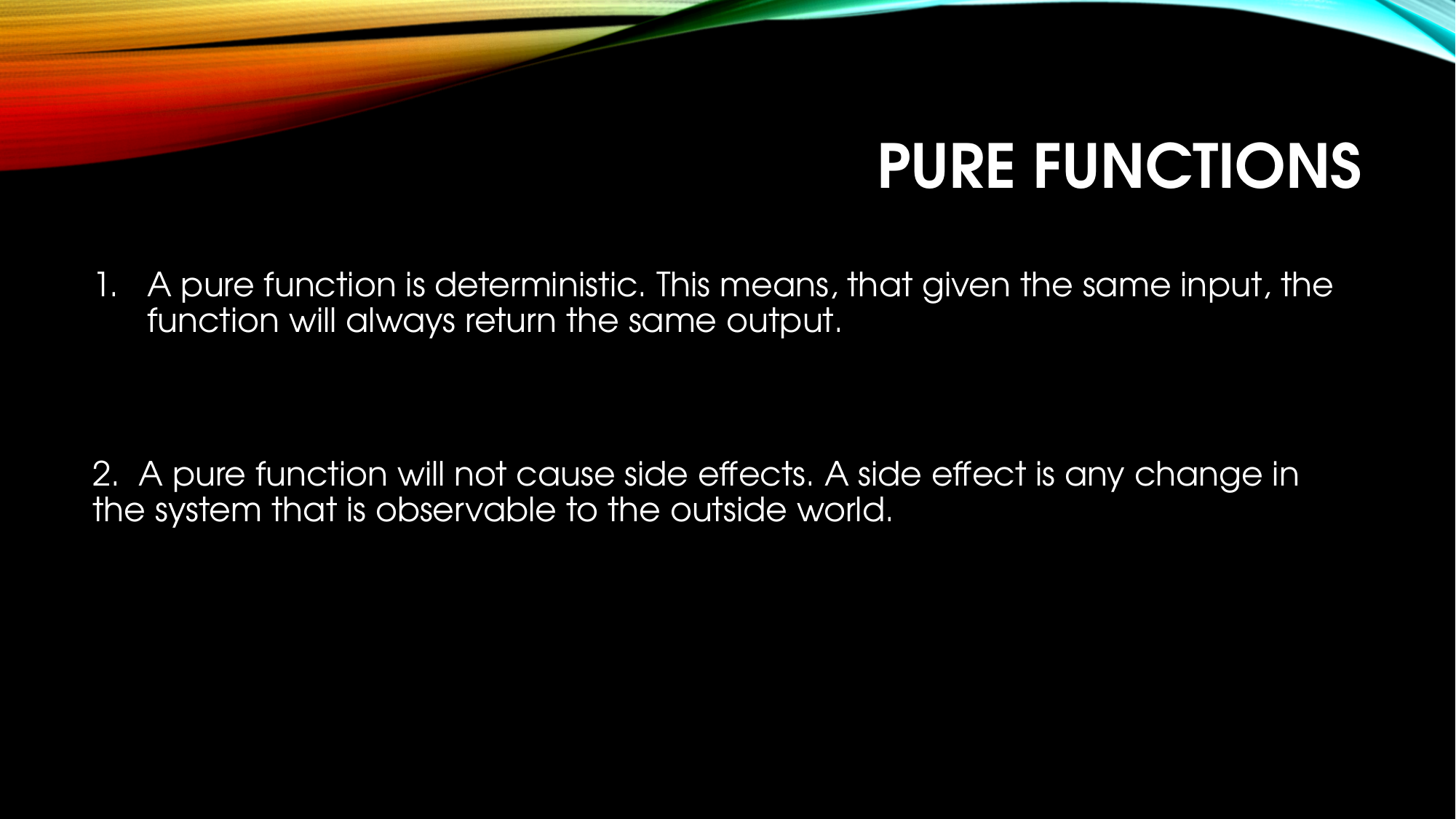

# Pure functions
A pure function is deterministic. This means, that given the same input, the function will always return the same output.

2.  A pure function will not cause side effects. A side effect is any change in the system that is observable to the outside world.